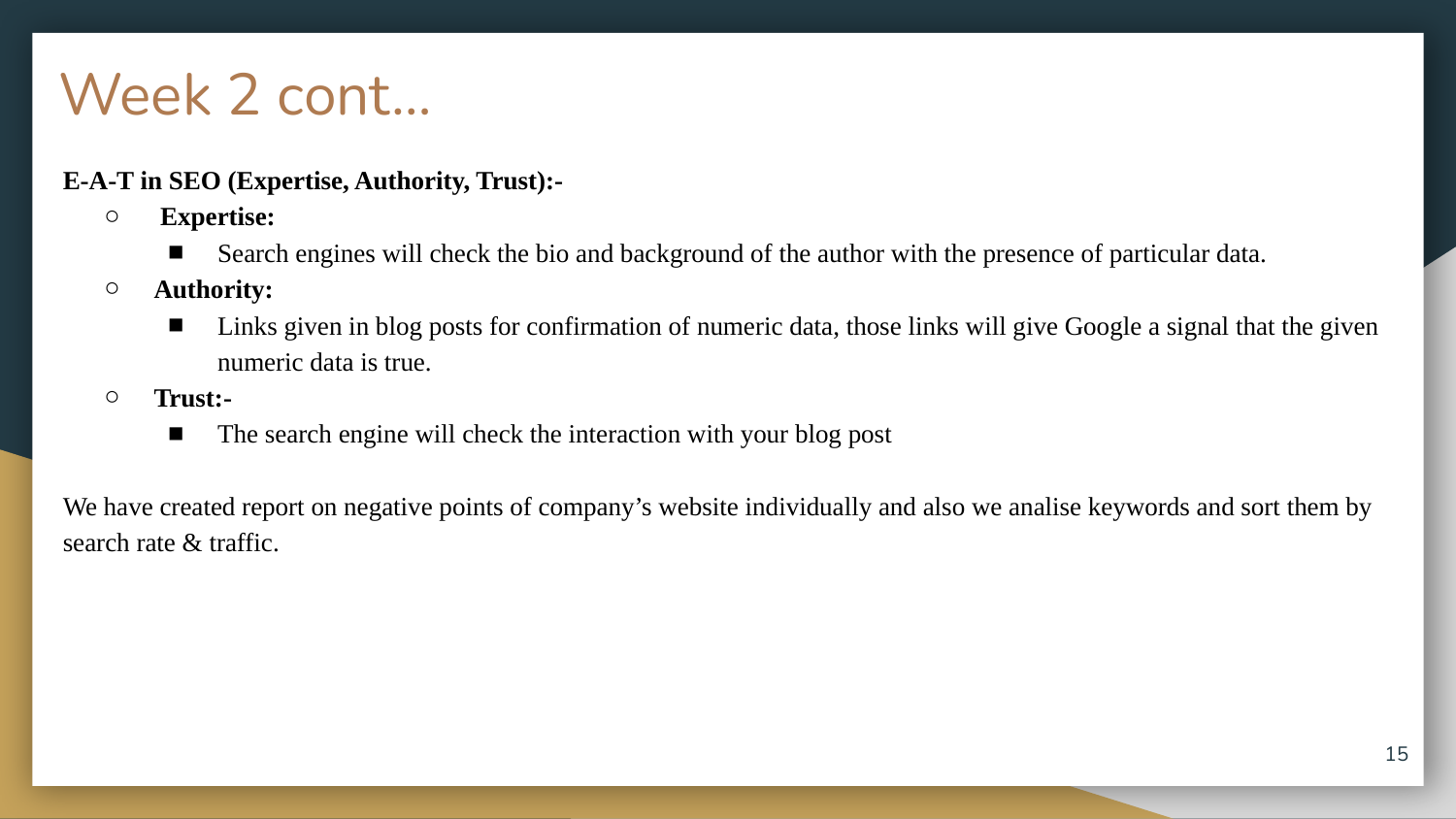

# Week 2 cont…
E-A-T in SEO (Expertise, Authority, Trust):-
 Expertise:
Search engines will check the bio and background of the author with the presence of particular data.
Authority:
Links given in blog posts for confirmation of numeric data, those links will give Google a signal that the given numeric data is true.
Trust:-
The search engine will check the interaction with your blog post

We have created report on negative points of company’s website individually and also we analise keywords and sort them by search rate & traffic.

15